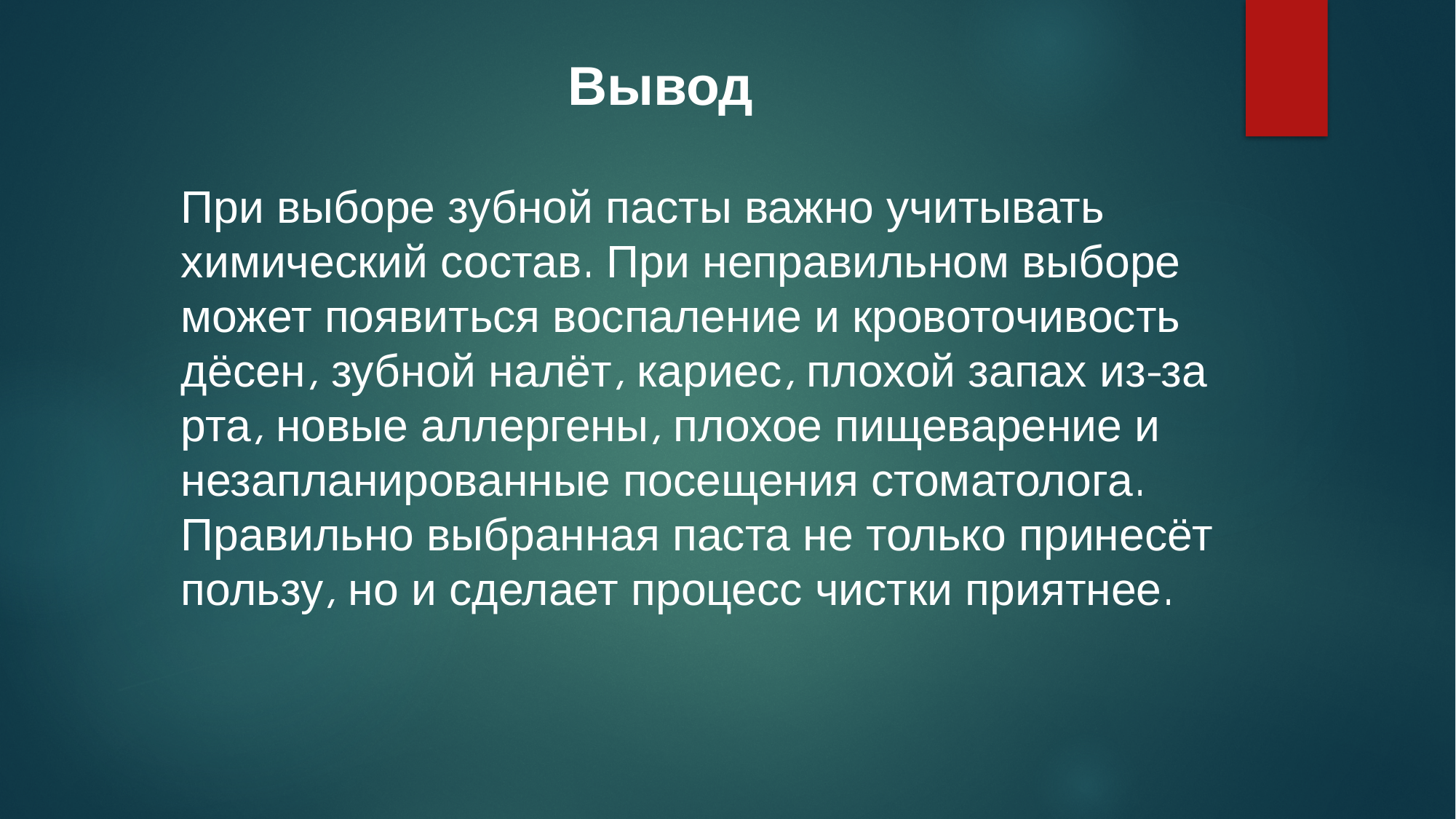

Вывод
При выборе зубной пасты важно учитывать химический состав. При неправильном выборе может появиться воспаление и кровоточивость дёсен, зубной налёт, кариес, плохой запах из-за рта, новые аллергены, плохое пищеварение и незапланированные посещения стоматолога. Правильно выбранная паста не только принесёт пользу, но и сделает процесс чистки приятнее.